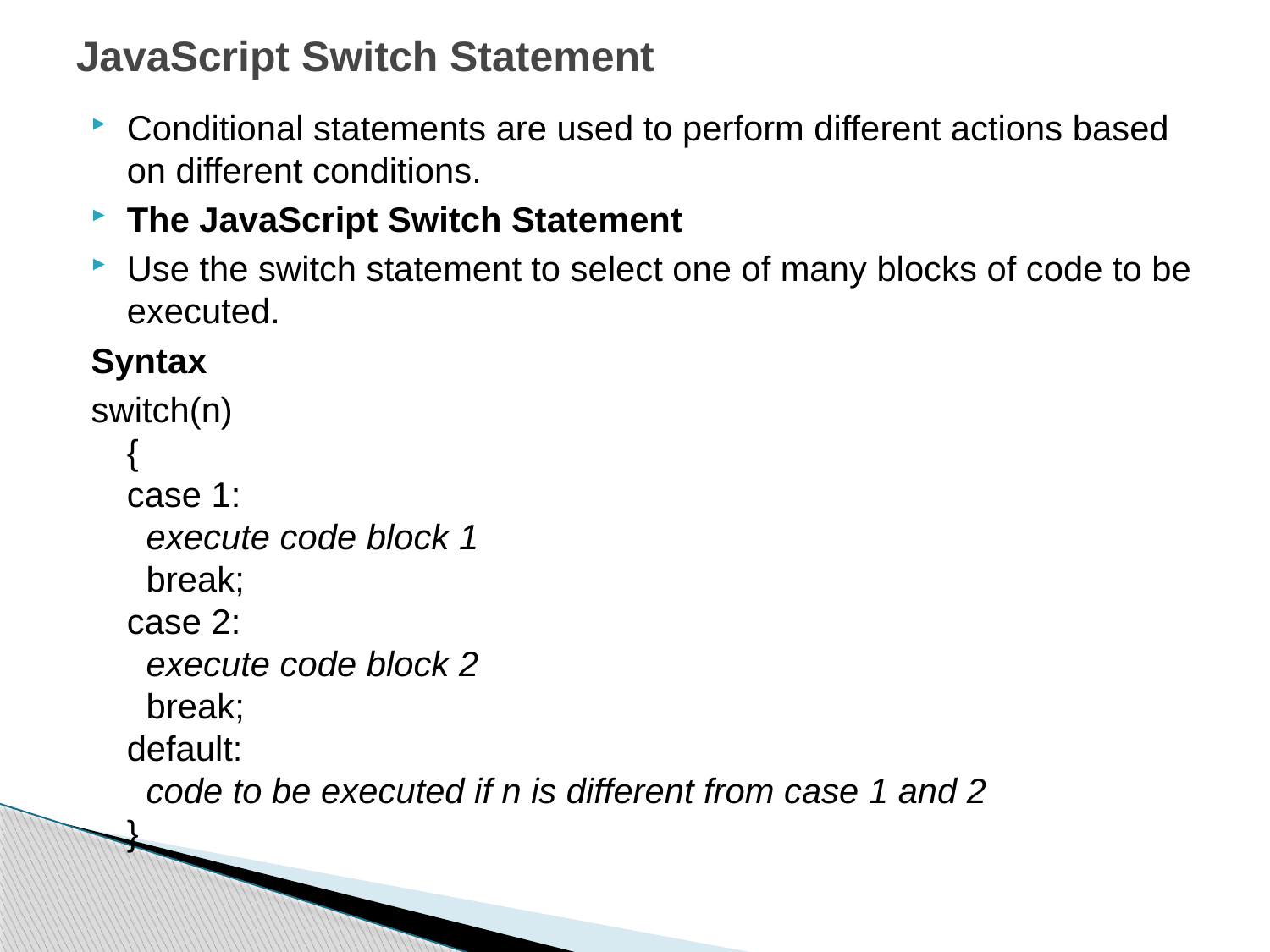

# JavaScript Switch Statement
Conditional statements are used to perform different actions based on different conditions.
The JavaScript Switch Statement
Use the switch statement to select one of many blocks of code to be executed.
Syntax
switch(n)
{
case 1:
  execute code block 1
  break;
case 2:
  execute code block 2
  break;
default:
  code to be executed if n is different from case 1 and 2
}